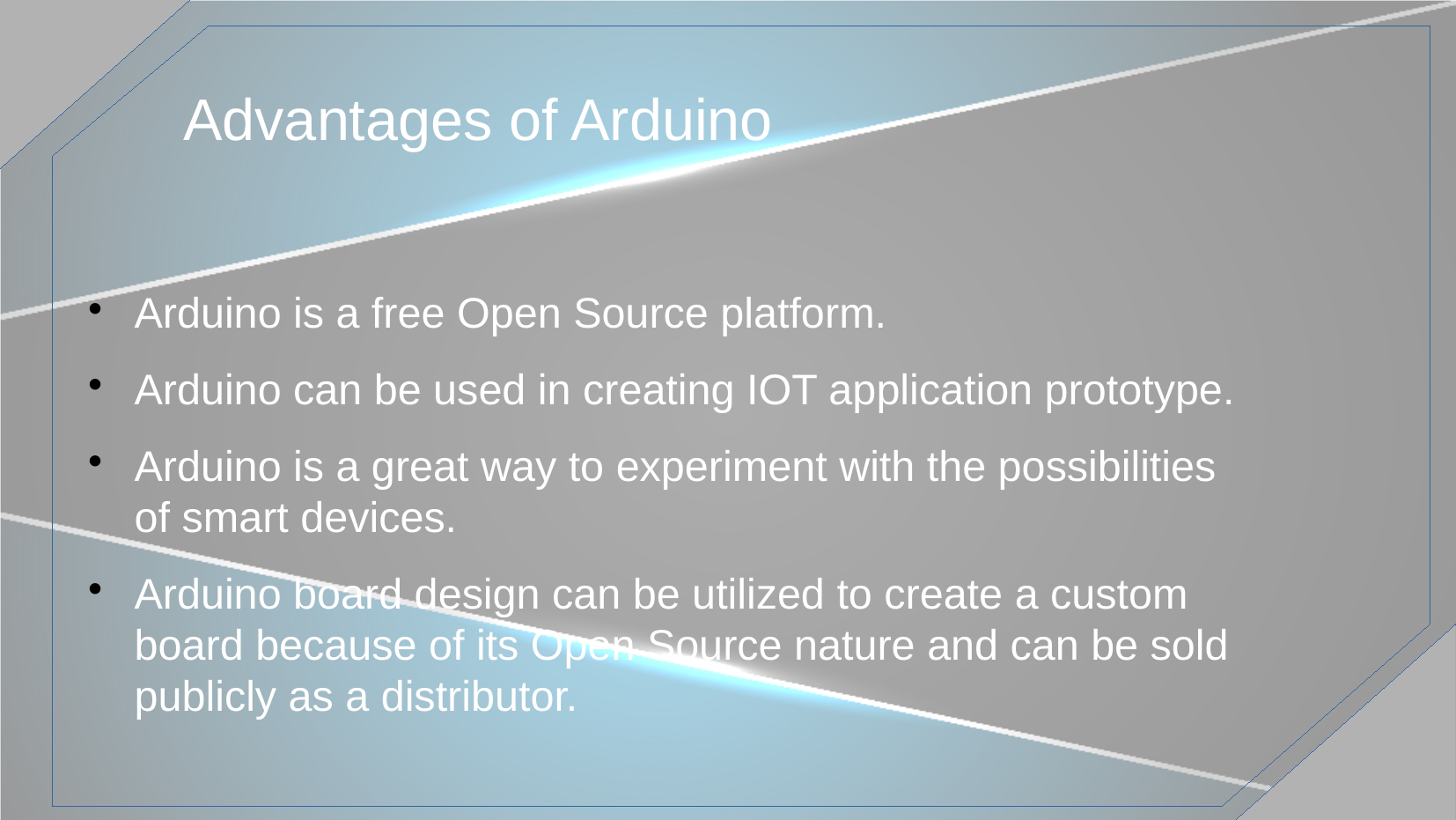

# Advantages of Arduino

Arduino is a free Open Source platform.
Arduino can be used in creating IOT application prototype.
Arduino is a great way to experiment with the possibilities of smart devices.
Arduino board design can be utilized to create a custom board because of its Open Source nature and can be sold publicly as a distributor.